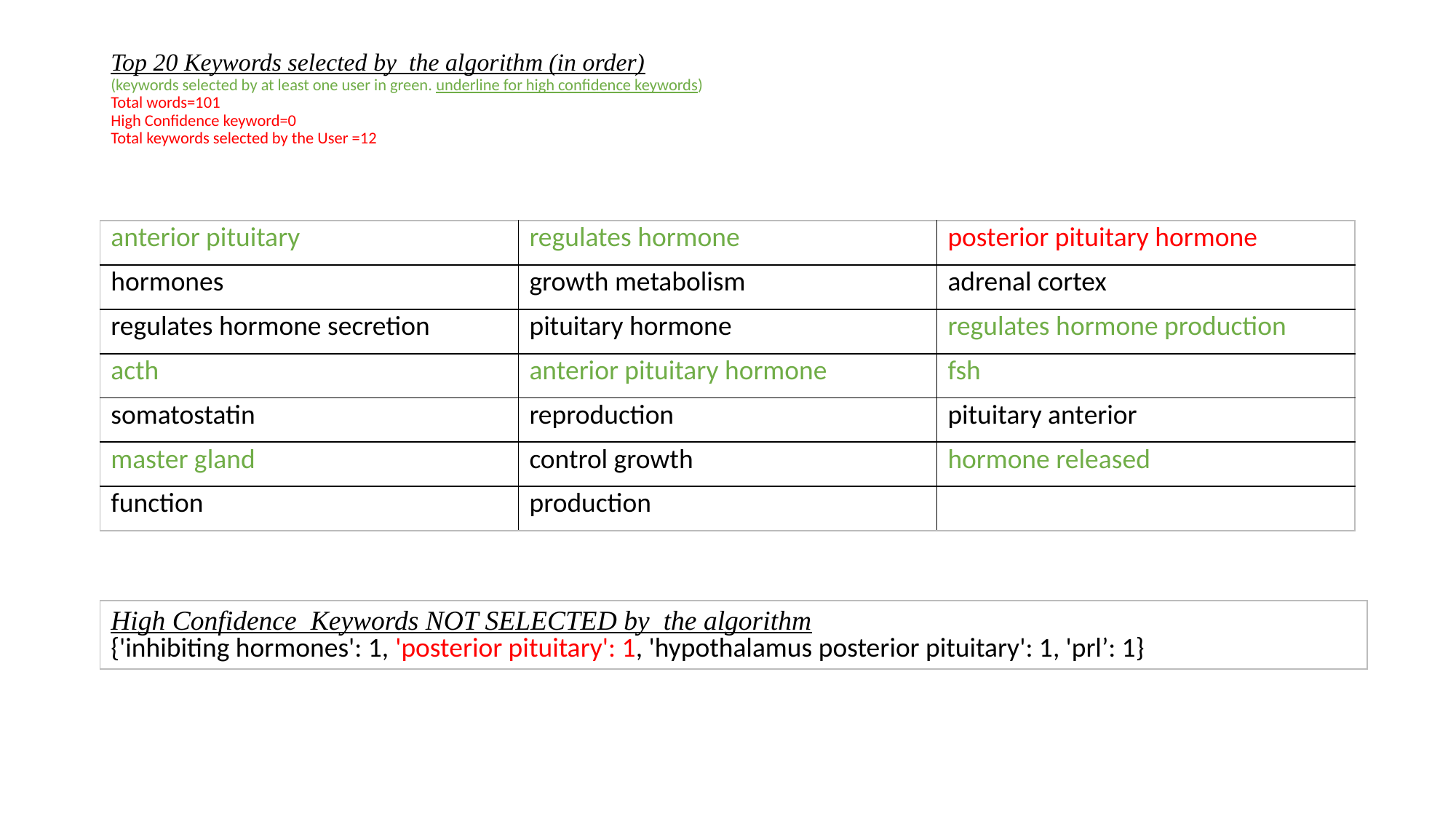

# Top 20 Keywords selected by  the algorithm (in order) (keywords selected by at least one user in green. underline for high confidence keywords) Total words=101 High Confidence keyword=0 Total keywords selected by the User =12
| anterior pituitary | regulates hormone | posterior pituitary hormone |
| --- | --- | --- |
| hormones | growth metabolism | adrenal cortex |
| regulates hormone secretion | pituitary hormone | regulates hormone production |
| acth | anterior pituitary hormone | fsh |
| somatostatin | reproduction | pituitary anterior |
| master gland | control growth | hormone released |
| function | production |  |
| High Confidence Keywords NOT SELECTED by the algorithm {'inhibiting hormones': 1, 'posterior pituitary': 1, 'hypothalamus posterior pituitary': 1, 'prl’: 1} |
| --- |